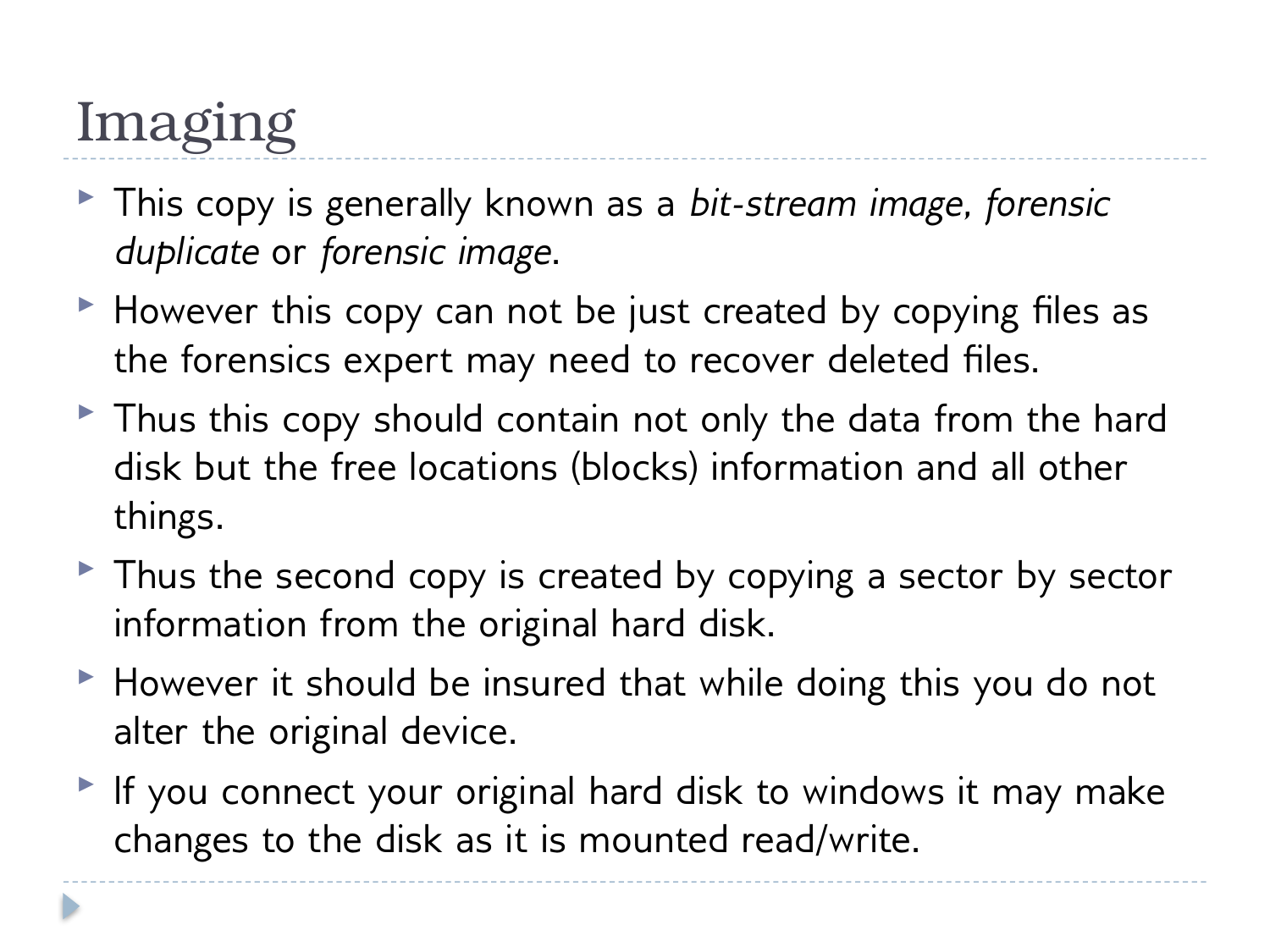

# Imaging
This copy is generally known as a bit-stream image, forensic duplicate or forensic image.
However this copy can not be just created by copying files as the forensics expert may need to recover deleted files.
Thus this copy should contain not only the data from the hard disk but the free locations (blocks) information and all other things.
Thus the second copy is created by copying a sector by sector information from the original hard disk.
However it should be insured that while doing this you do not alter the original device.
If you connect your original hard disk to windows it may make changes to the disk as it is mounted read/write.